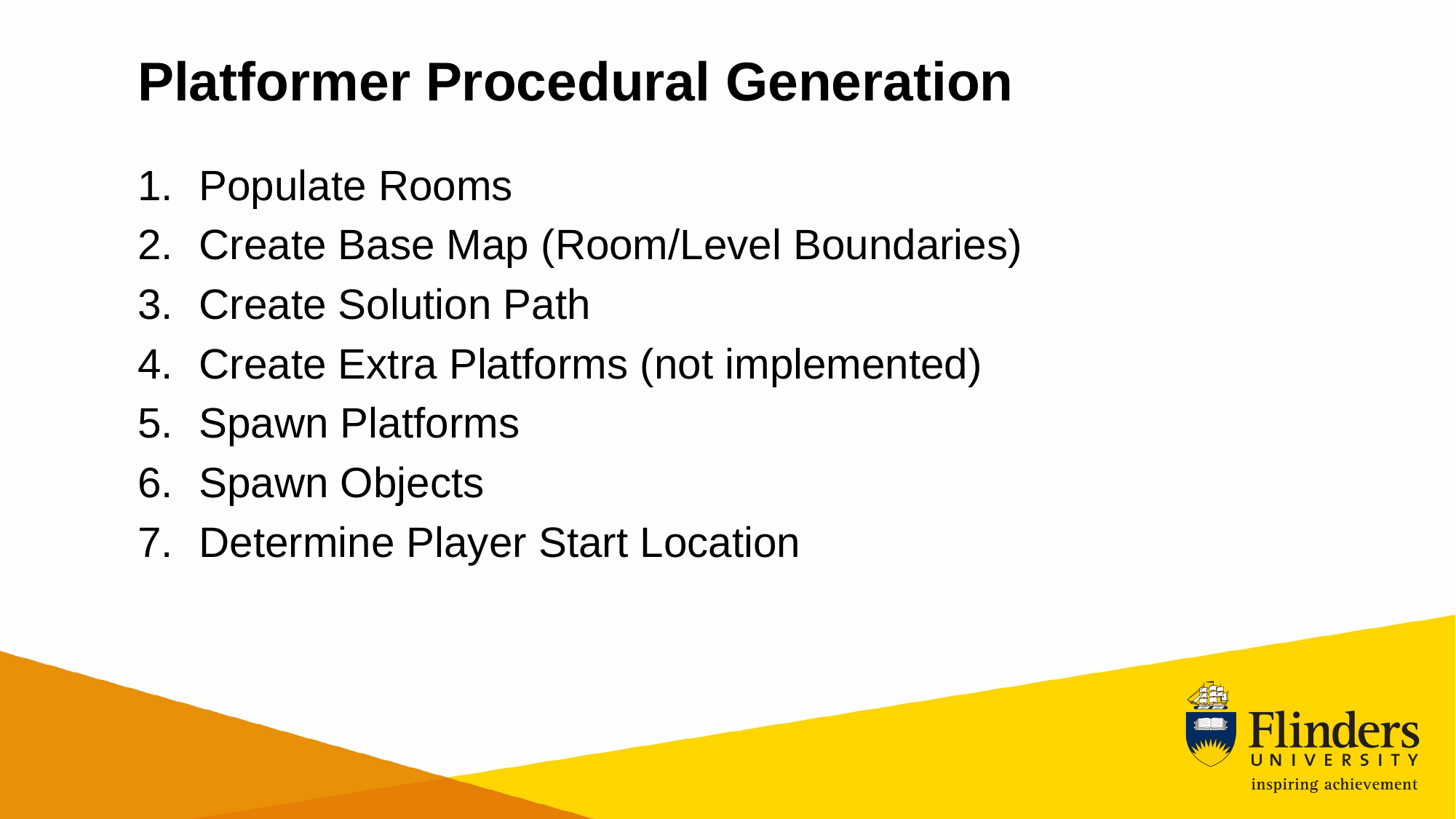

Platformer Procedural Generation
Populate Rooms
Create Base Map (Room/Level Boundaries)
Create Solution Path
Create Extra Platforms (not implemented)
Spawn Platforms
Spawn Objects
Determine Player Start Location